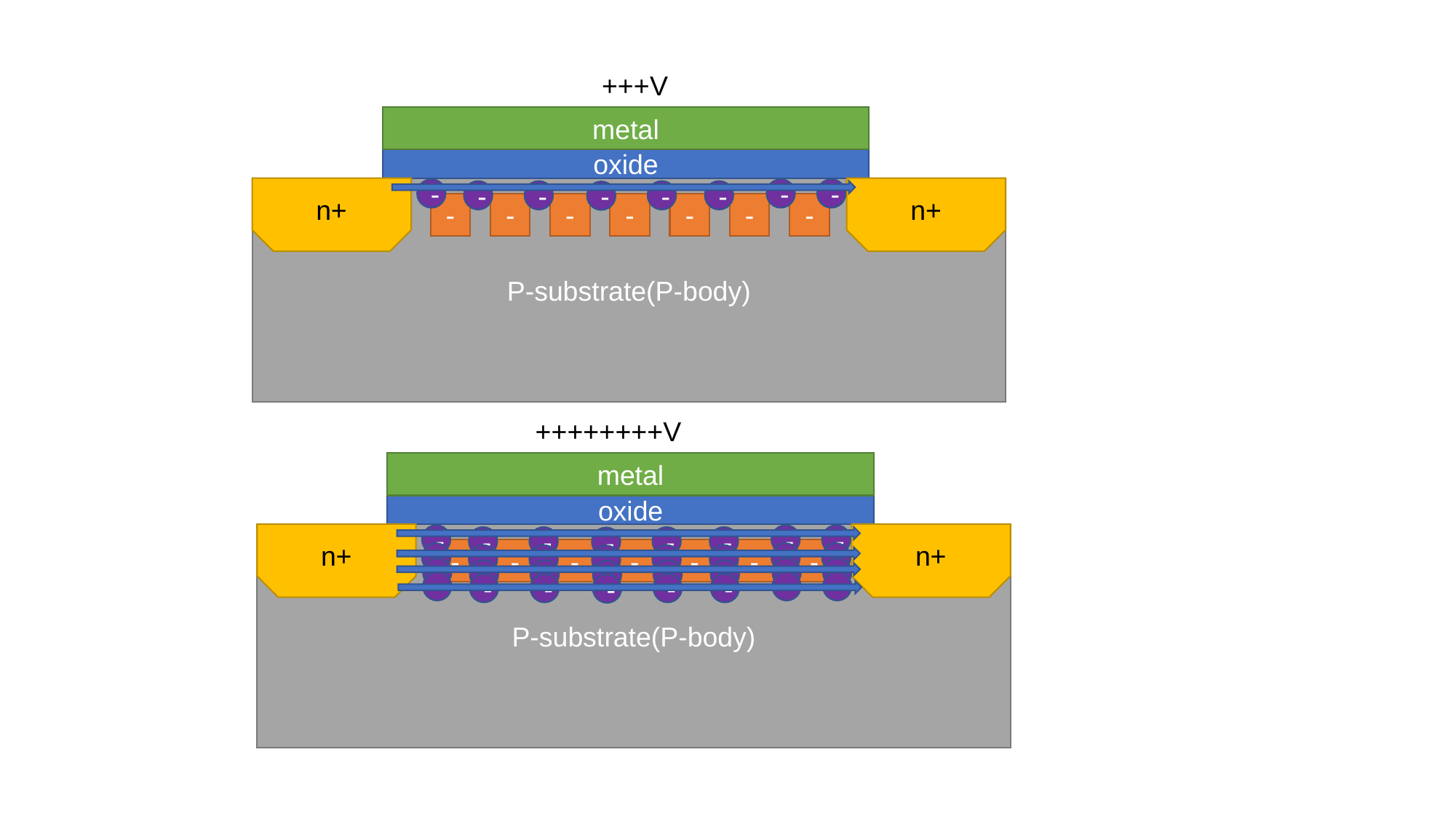

+++V
metal
oxide
n+
n+
P-substrate(P-body)
-
-
-

-
-
-
-
-
-
-
-
-
-
-
-
++++++++V
metal
oxide
n+
n+
P-substrate(P-body)
-
-
-

-
-
-
-
-
-
-
-
-
-
-
-
-
-
-
-
-
-
-
-

-
-
-
-
-
-
-
-

-
-
-
-
-
-
-
-